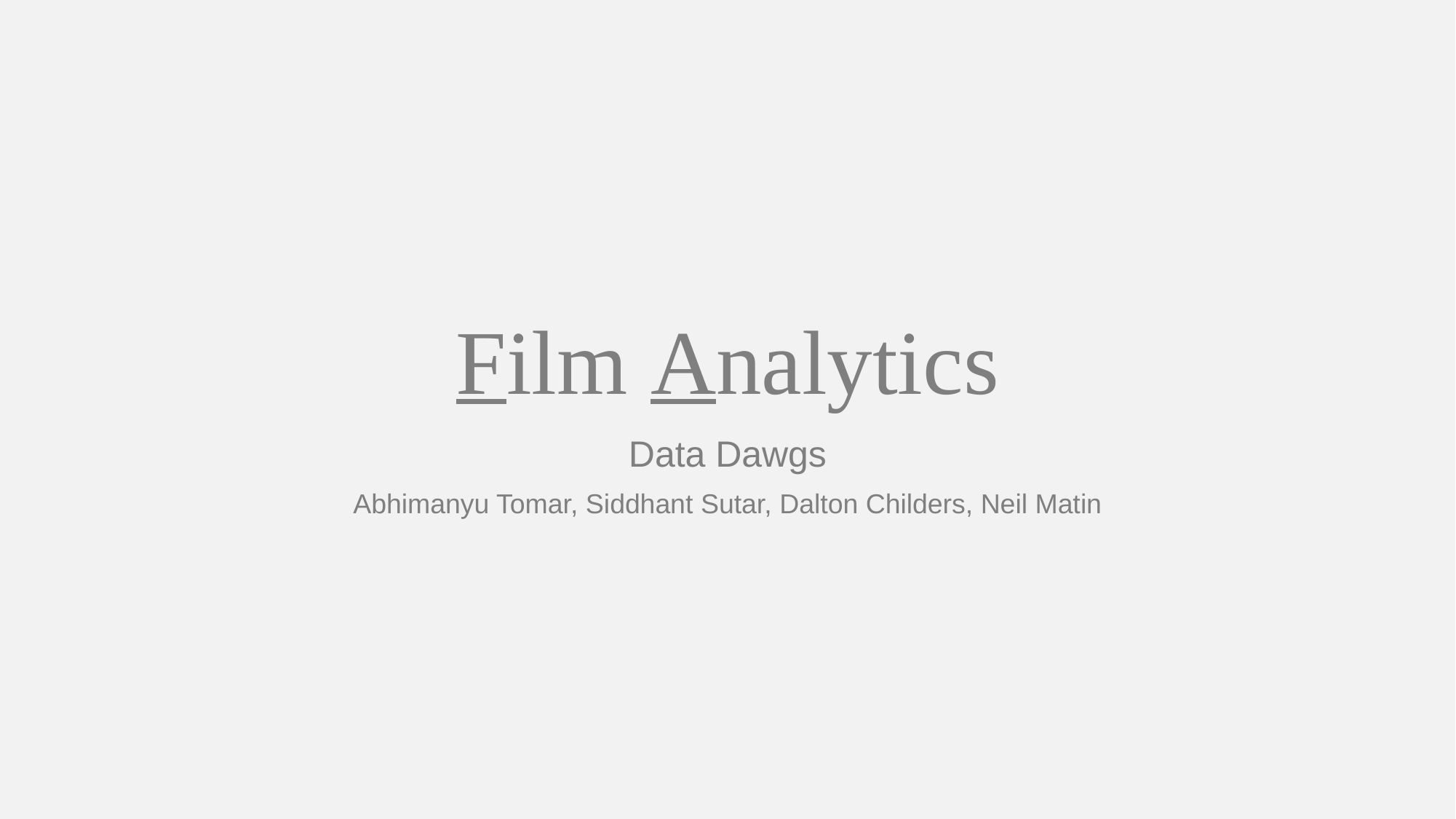

# Film Analytics
Data Dawgs
Abhimanyu Tomar, Siddhant Sutar, Dalton Childers, Neil Matin